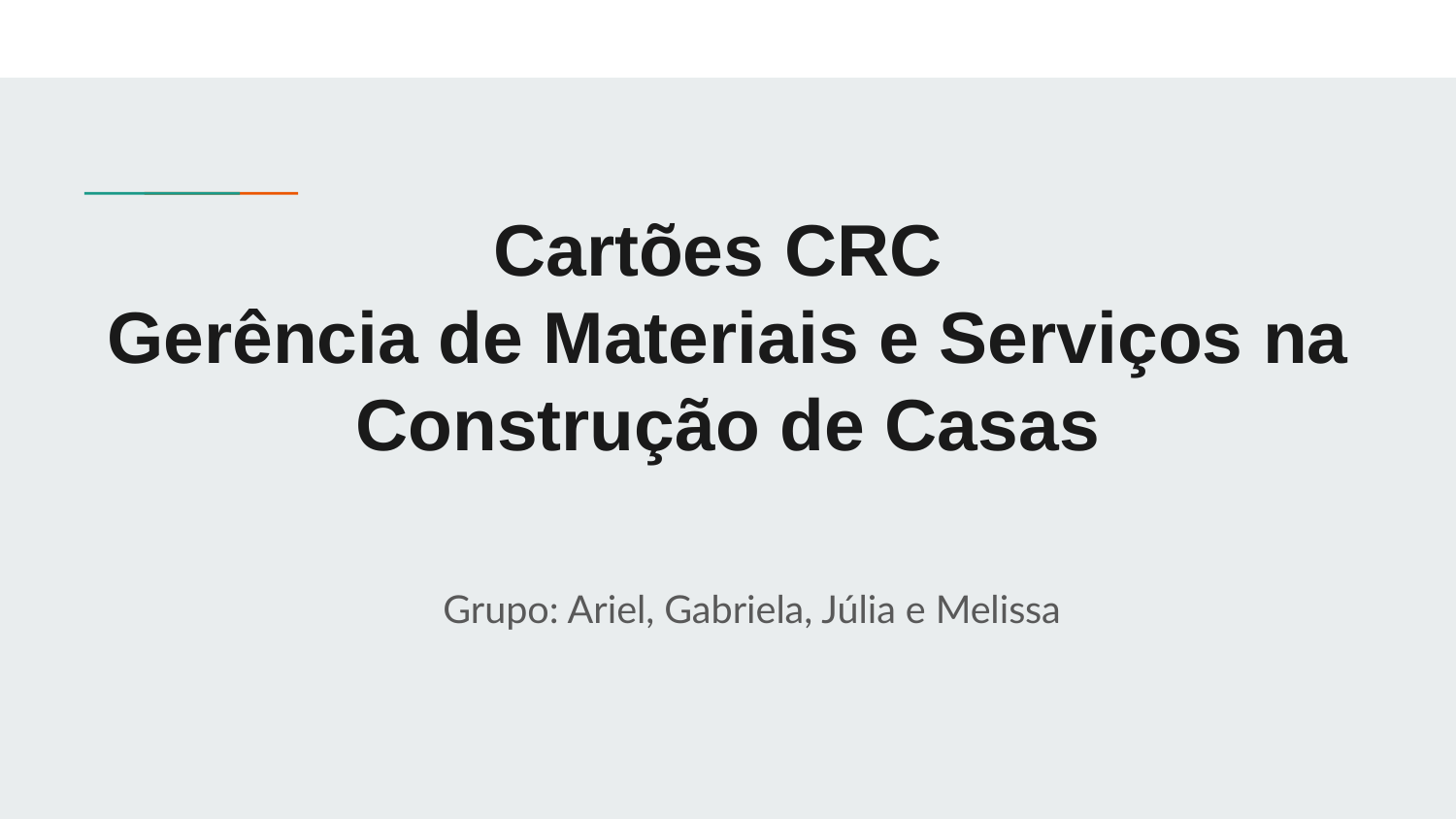

# Cartões CRC
Gerência de Materiais e Serviços na Construção de Casas
Grupo: Ariel, Gabriela, Júlia e Melissa